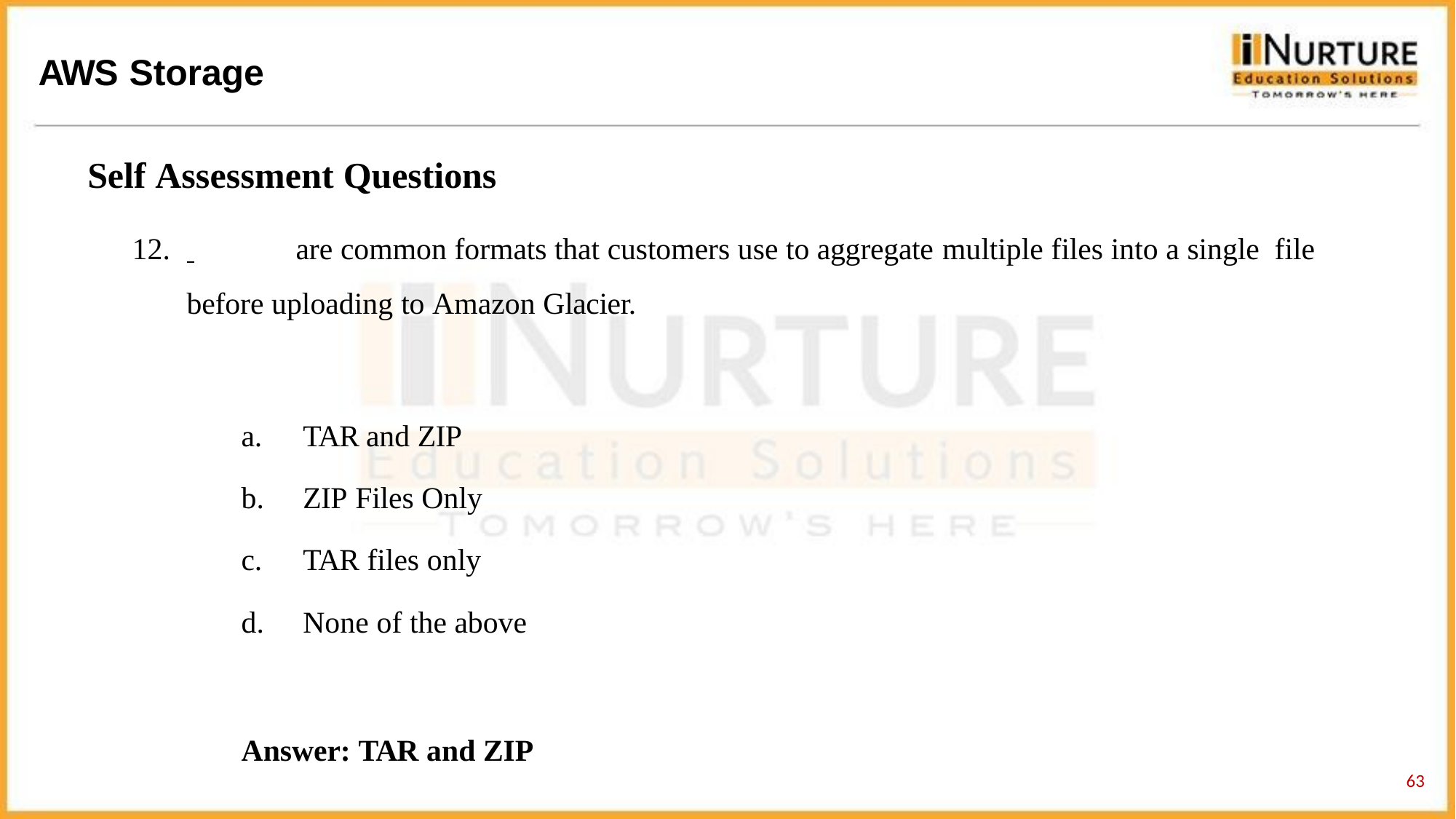

# AWS Storage
Self Assessment Questions
12.	 	are common formats that customers use to aggregate multiple files into a single  file before uploading to Amazon Glacier.
TAR	and ZIP
ZIP Files Only
TAR files only
None of the above

Answer: TAR and ZIP
63